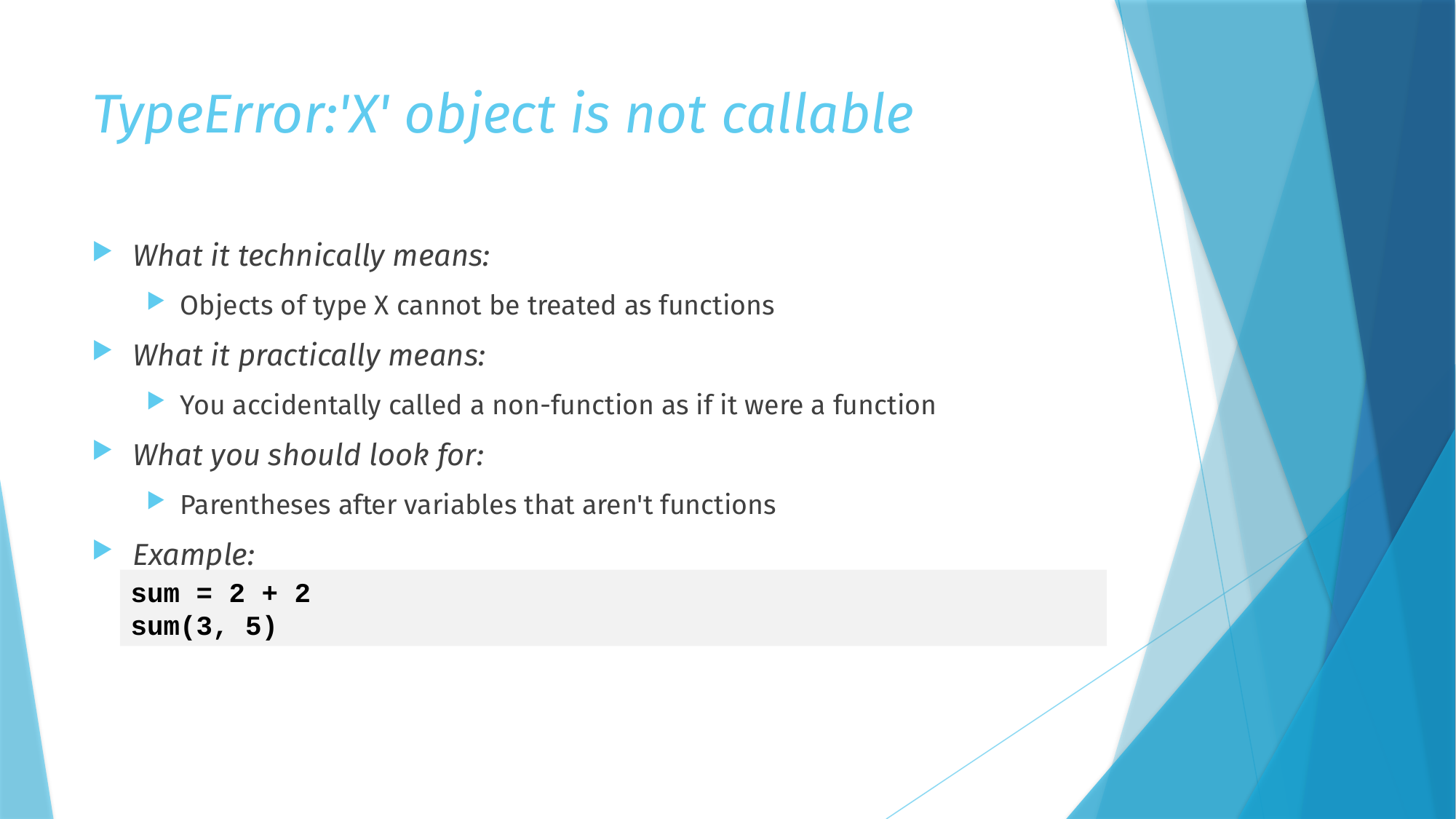

# TypeError:'X' object is not callable
What it technically means:
Objects of type X cannot be treated as functions
What it practically means:
You accidentally called a non-function as if it were a function
What you should look for:
Parentheses after variables that aren't functions
Example:
sum = 2 + 2
sum(3, 5)